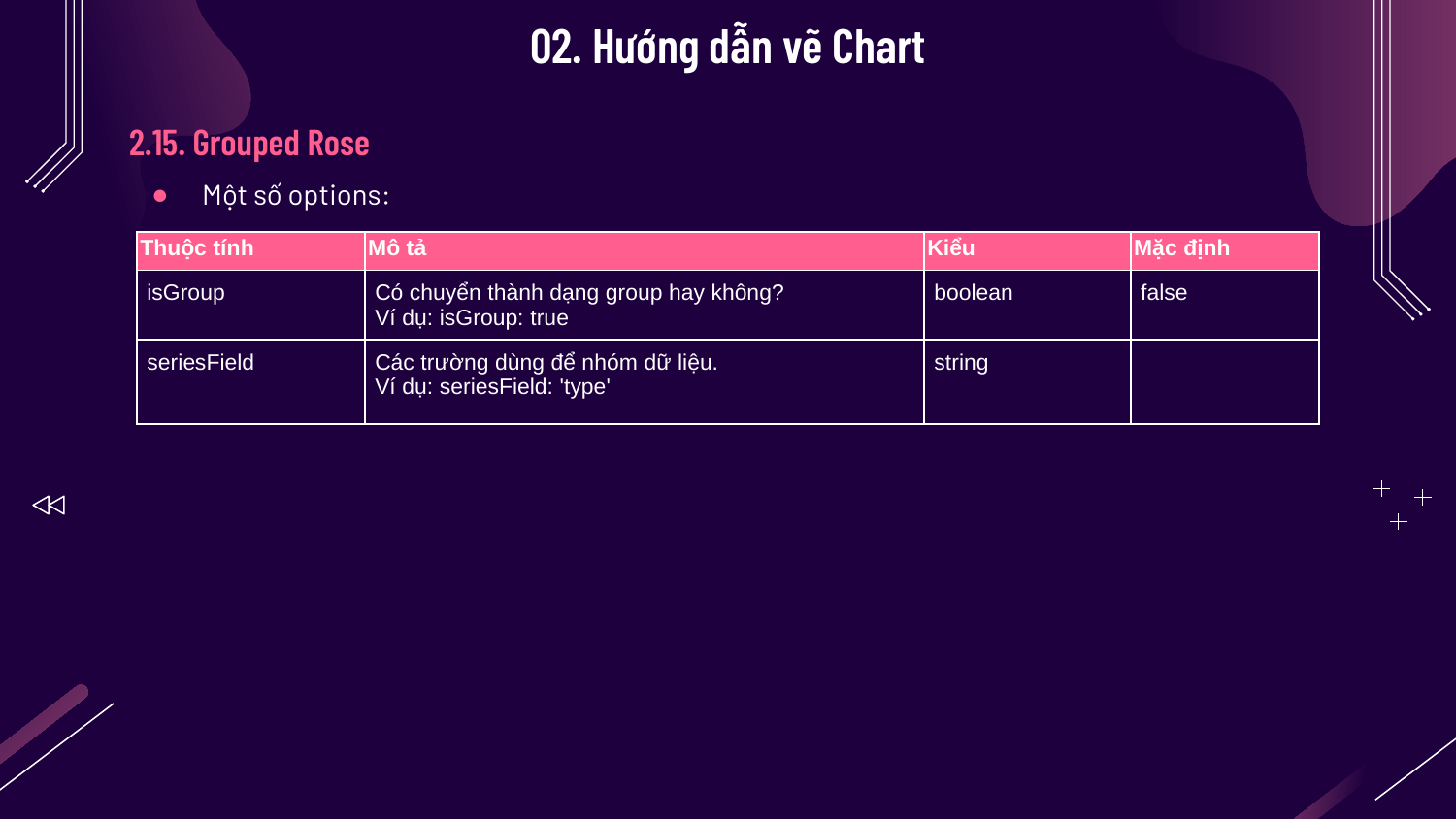

# 02. Hướng dẫn vẽ Chart
2.15. Grouped Rose
Một số options:

| Thuộc tính | Mô tả | Kiểu | Mặc định |
| --- | --- | --- | --- |
| isGroup | Có chuyển thành dạng group hay không? Ví dụ: isGroup: true | boolean | false |
| seriesField | Các trường dùng để nhóm dữ liệu. Ví dụ: seriesField: 'type' | string |  |